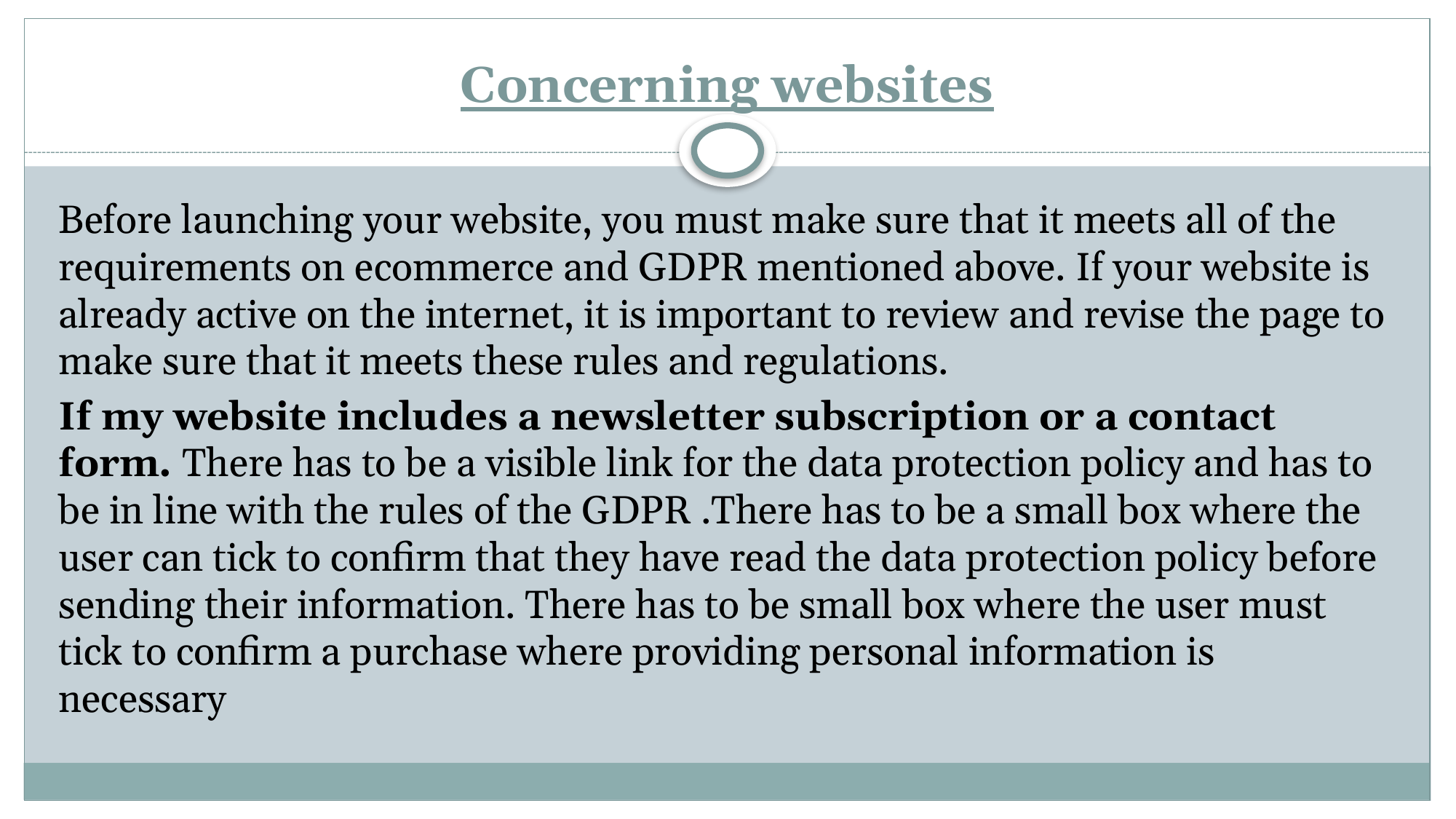

# Concerning websites
Before launching your website, you must make sure that it meets all of the requirements on ecommerce and GDPR mentioned above. If your website is already active on the internet, it is important to review and revise the page to make sure that it meets these rules and regulations.
If my website includes a newsletter subscription or a contact form. There has to be a visible link for the data protection policy and has to be in line with the rules of the GDPR .There has to be a small box where the user can tick to confirm that they have read the data protection policy before sending their information. There has to be small box where the user must tick to confirm a purchase where providing personal information is necessary